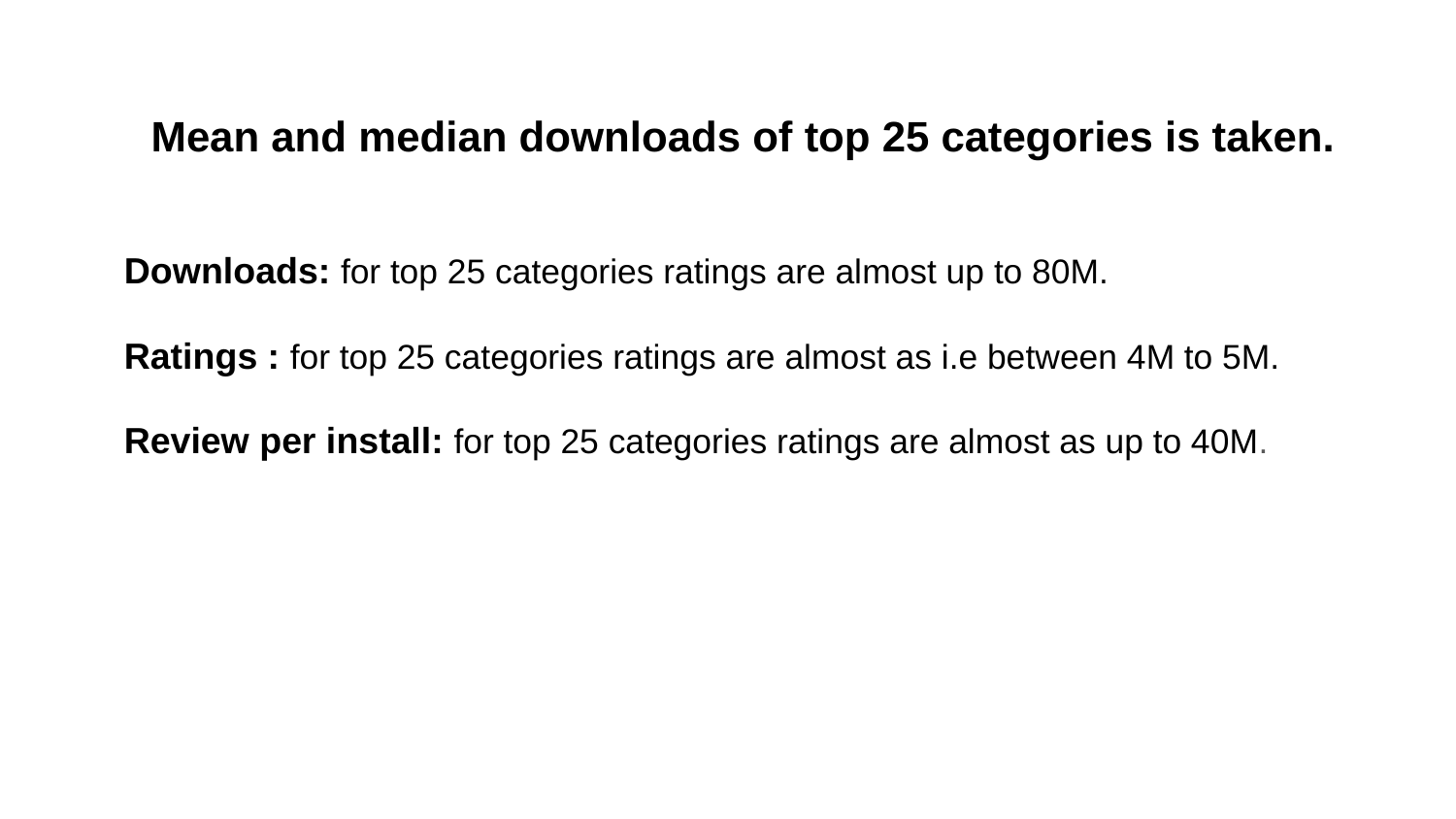

Mean and median downloads of top 25 categories is taken.

Downloads: for top 25 categories ratings are almost up to 80M.

Ratings : for top 25 categories ratings are almost as i.e between 4M to 5M.

Review per install: for top 25 categories ratings are almost as up to 40M.